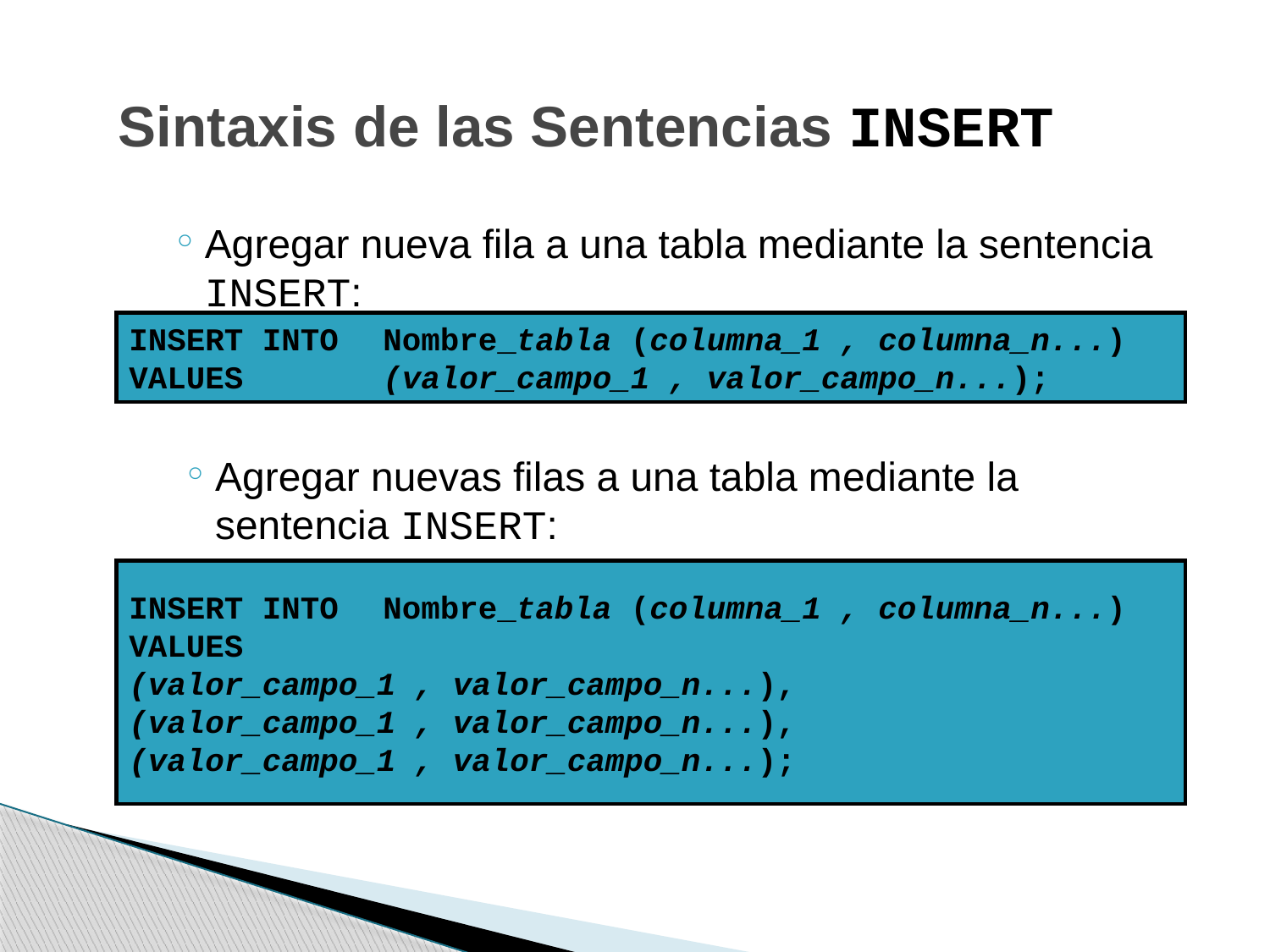

Sintaxis de las Sentencias INSERT
Agregar nueva fila a una tabla mediante la sentencia INSERT:

INSERT INTO	Nombre_tabla (columna_1 , columna_n...)
VALUES		(valor_campo_1 , valor_campo_n...);
Agregar nuevas filas a una tabla mediante la sentencia INSERT:

INSERT INTO	Nombre_tabla (columna_1 , columna_n...)
VALUES
(valor_campo_1 , valor_campo_n...),
(valor_campo_1 , valor_campo_n...),
(valor_campo_1 , valor_campo_n...);